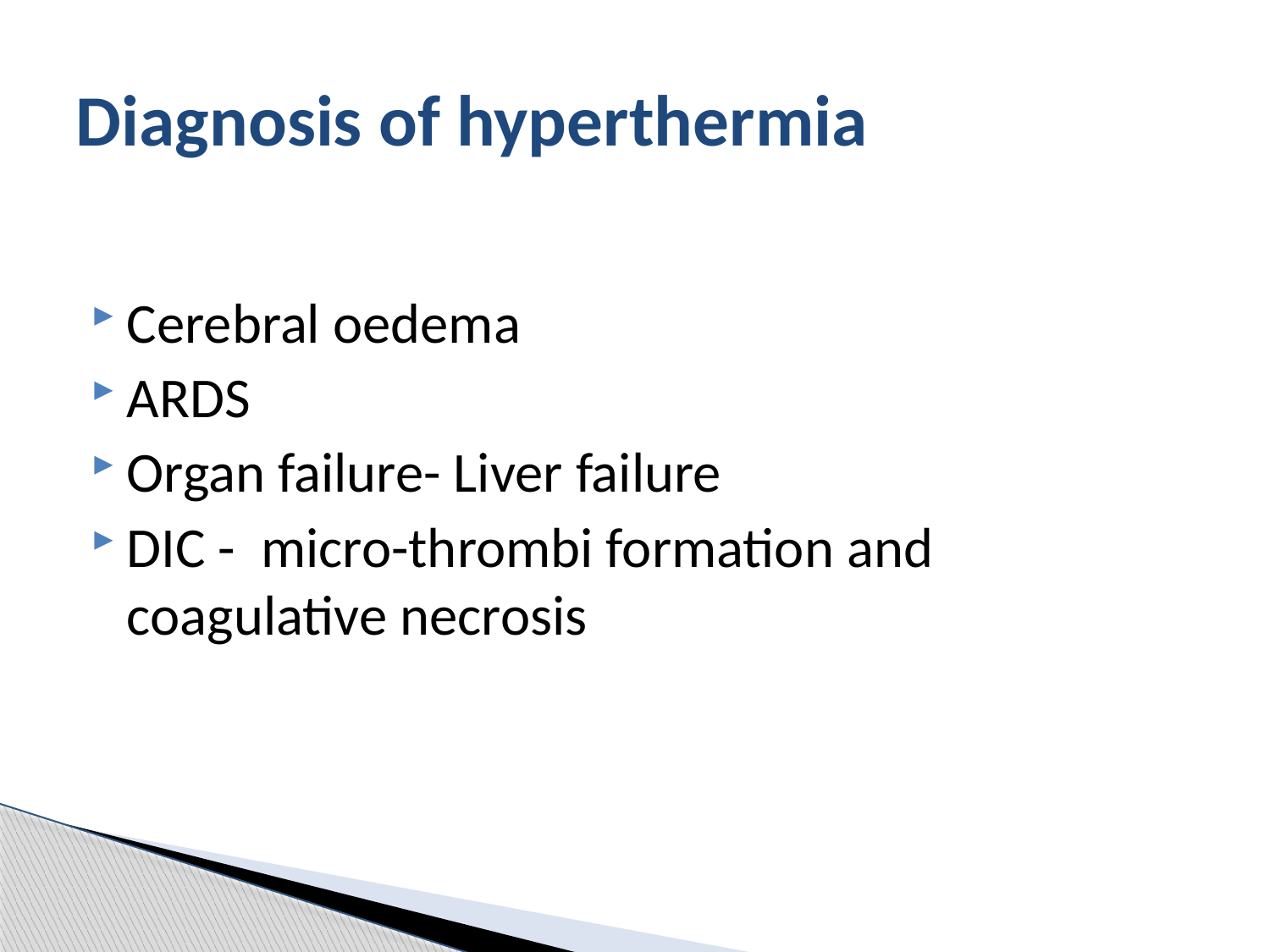

# Diagnosis of hyperthermia

Cerebral oedema
ARDS
Organ failure- Liver failure
DIC -  micro-thrombi formation and coagulative necrosis